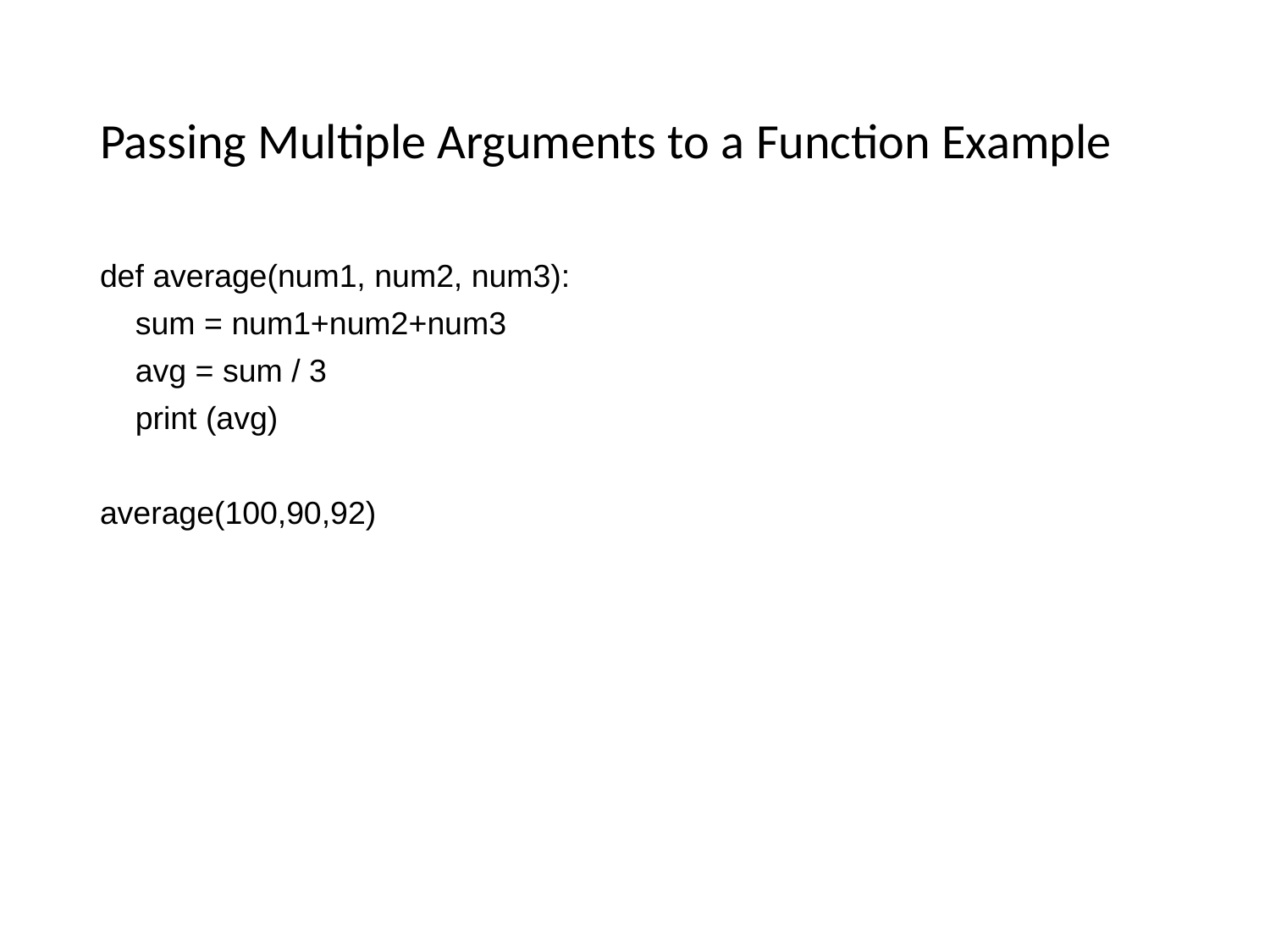

# Passing Multiple Arguments to a Function Example
def average(num1, num2, num3):
    sum = num1+num2+num3
    avg = sum / 3
    print (avg)

average(100,90,92)